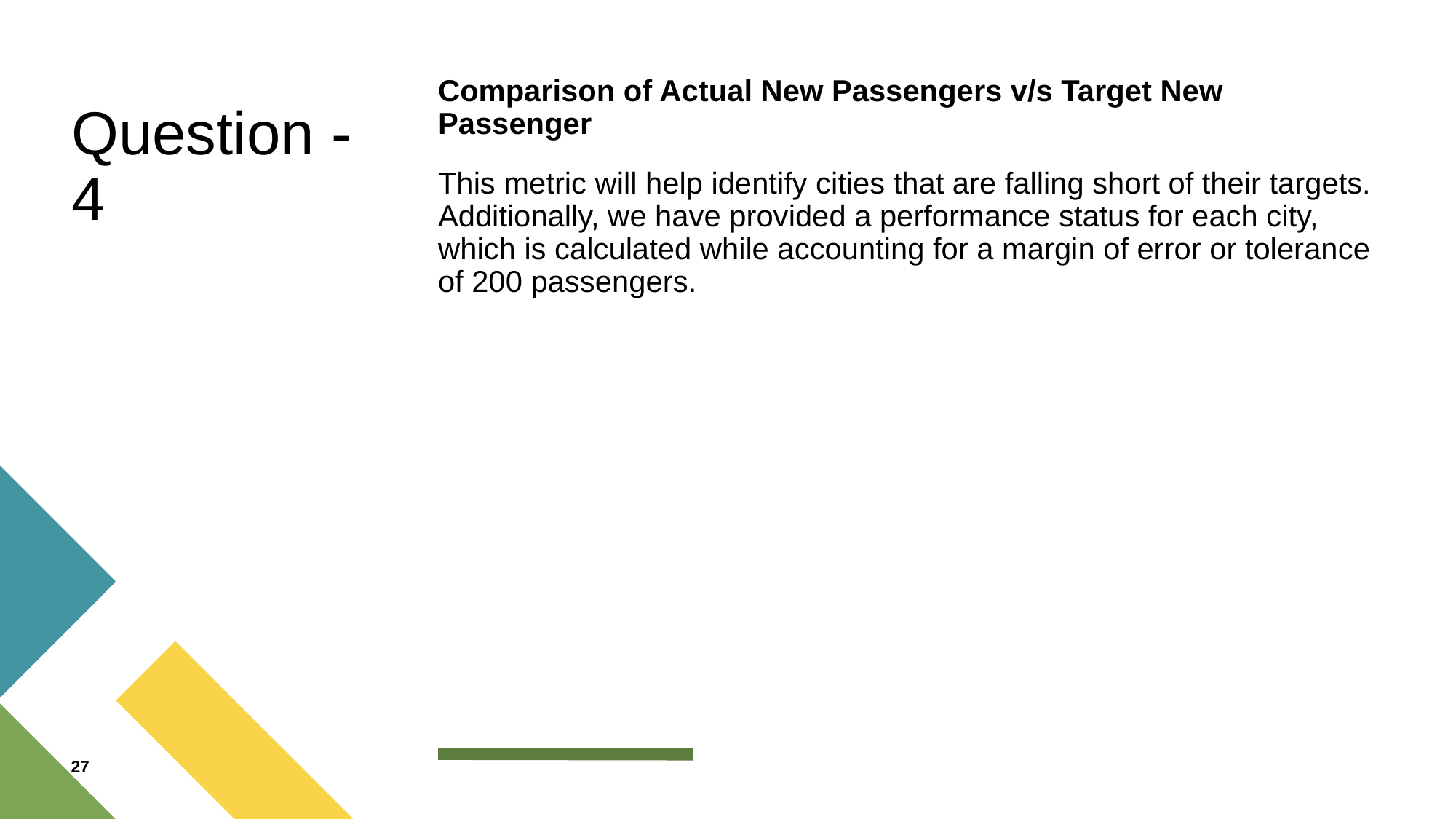

Question - 4

Comparison of Actual New Passengers v/s Target New Passenger
This metric will help identify cities that are falling short of their targets. Additionally, we have provided a performance status for each city, which is calculated while accounting for a margin of error or tolerance of 200 passengers.
#
27